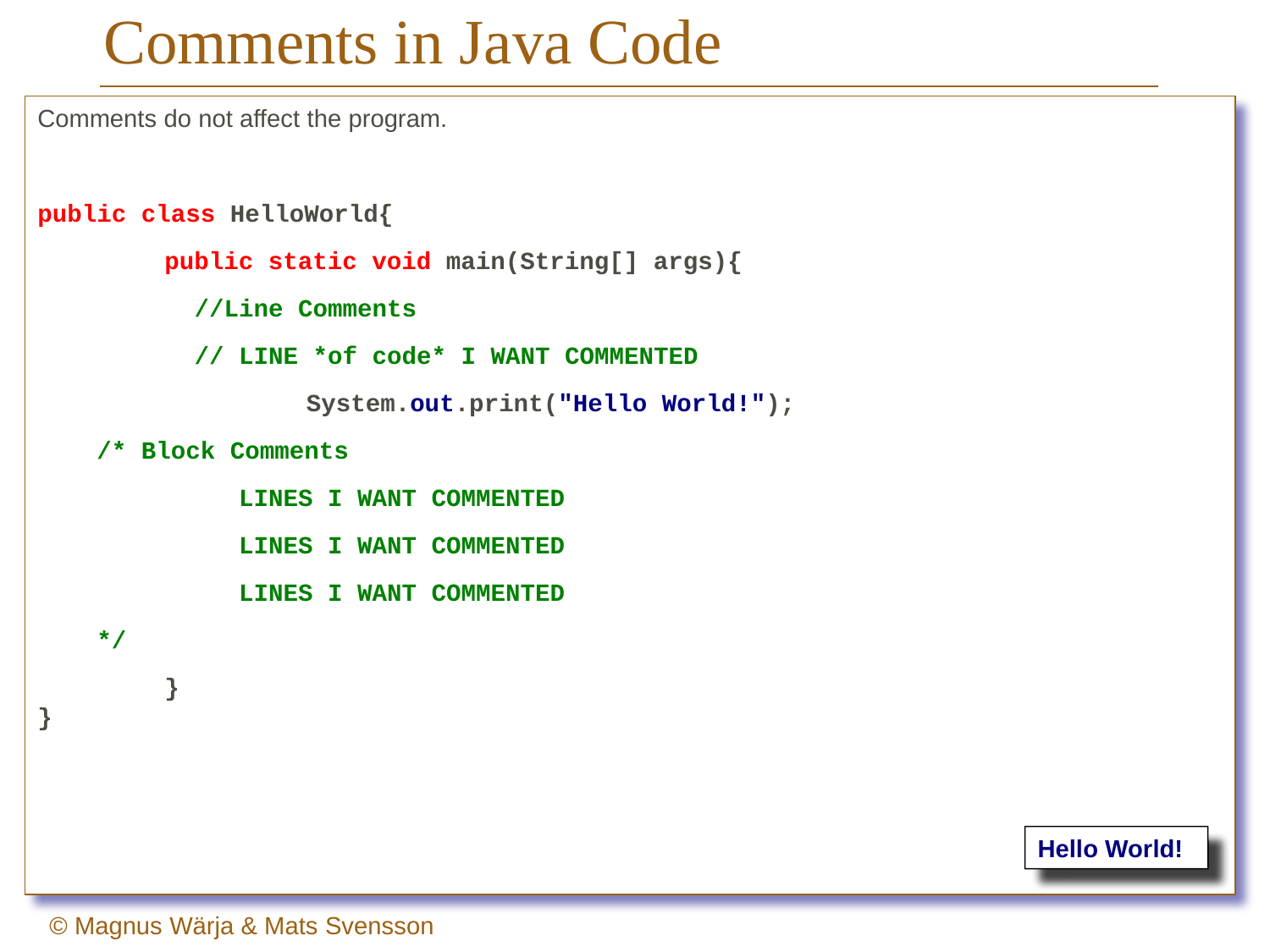

# Comments in Java Code
Comments do not affect the program.

public class HelloWorld{
	public static void main(String[] args){
	  //Line Comments
	  // LINE *of code* I WANT COMMENTED
		 System.out.print("Hello World!");
    /* Block Comments
	     LINES I WANT COMMENTED
	     LINES I WANT COMMENTED
	     LINES I WANT COMMENTED
    */
	}
}
Hello World!